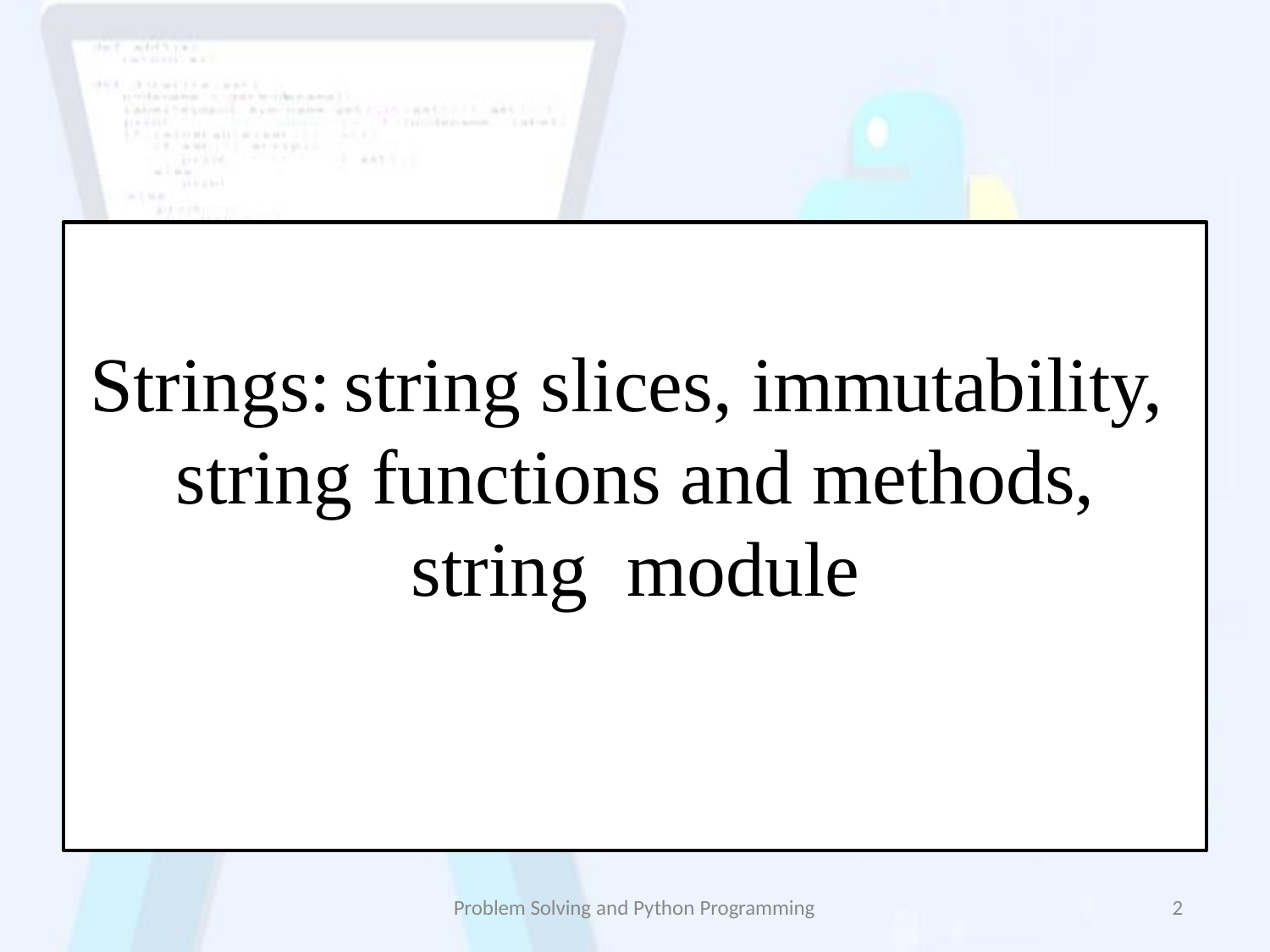

# Strings:	string slices, immutability,  string functions and methods, string  module
Problem Solving and Python Programming
2